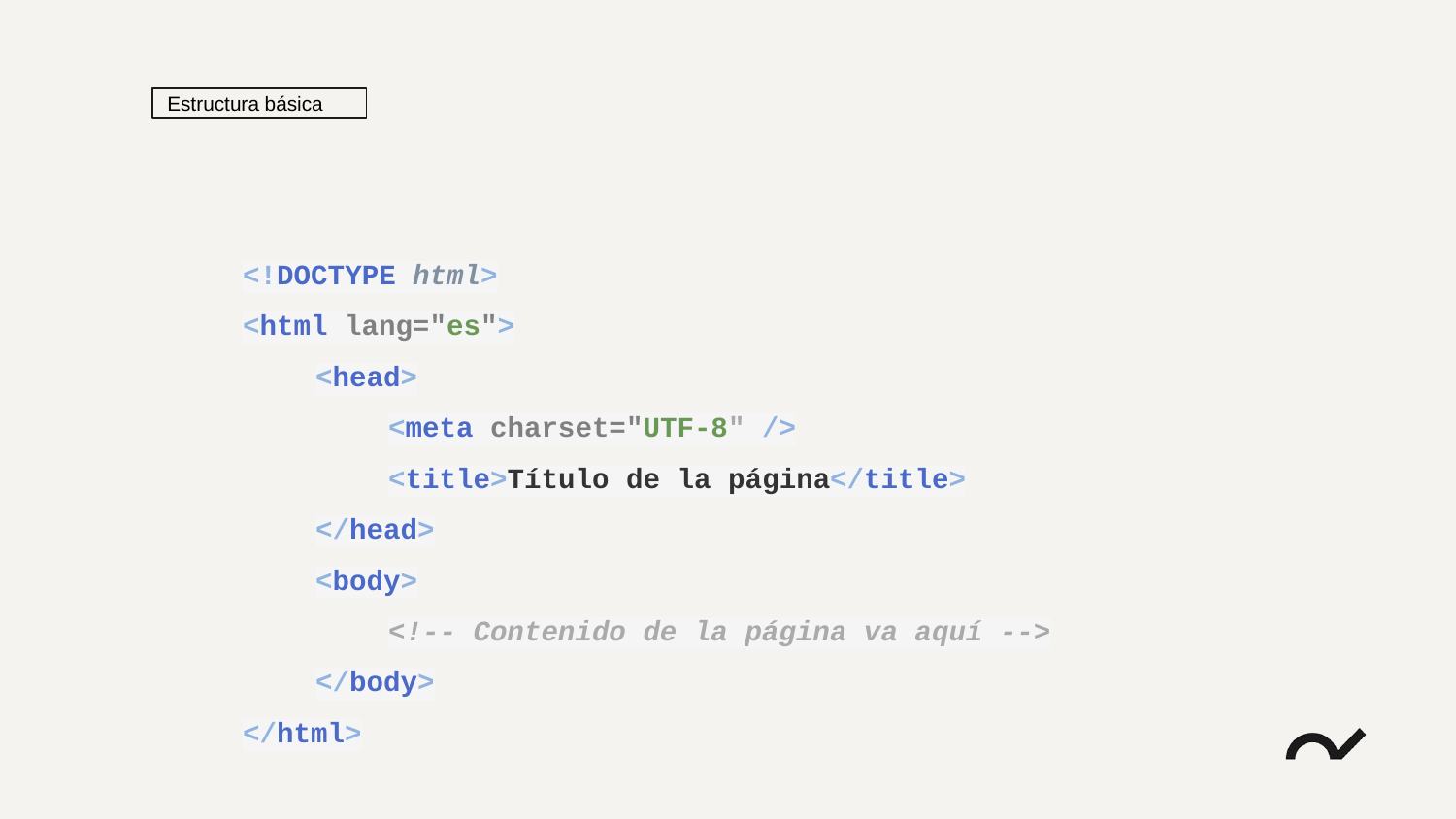

Estructura básica
<!DOCTYPE html>
<html lang="es">
<head>
<meta charset="UTF-8" />
<title>Título de la página</title>
</head>
<body>
<!-- Contenido de la página va aquí -->
</body>
</html>